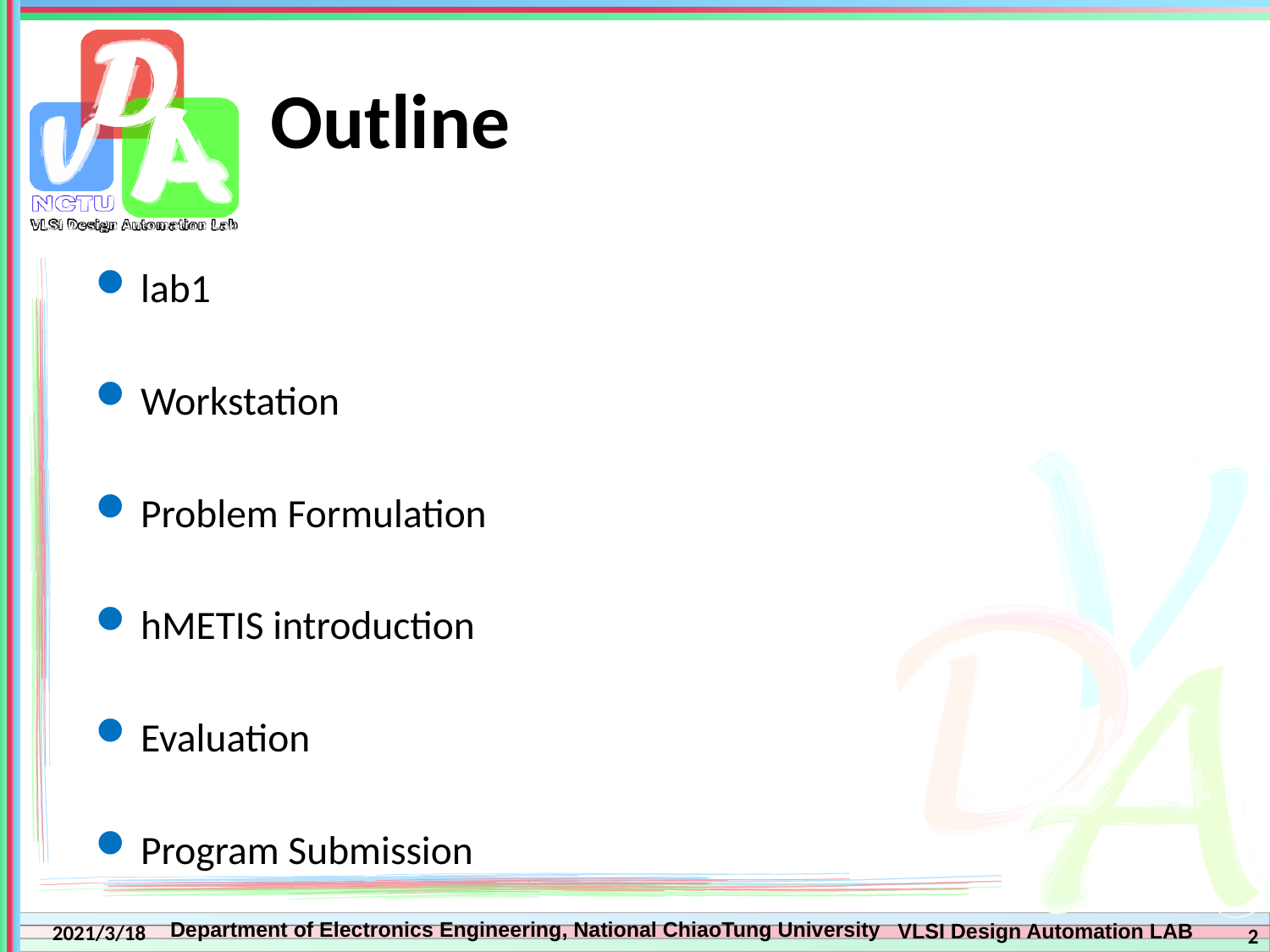

# Outline
lab1

Workstation

Problem Formulation

hMETIS introduction

Evaluation

Program Submission
2021/3/18
2